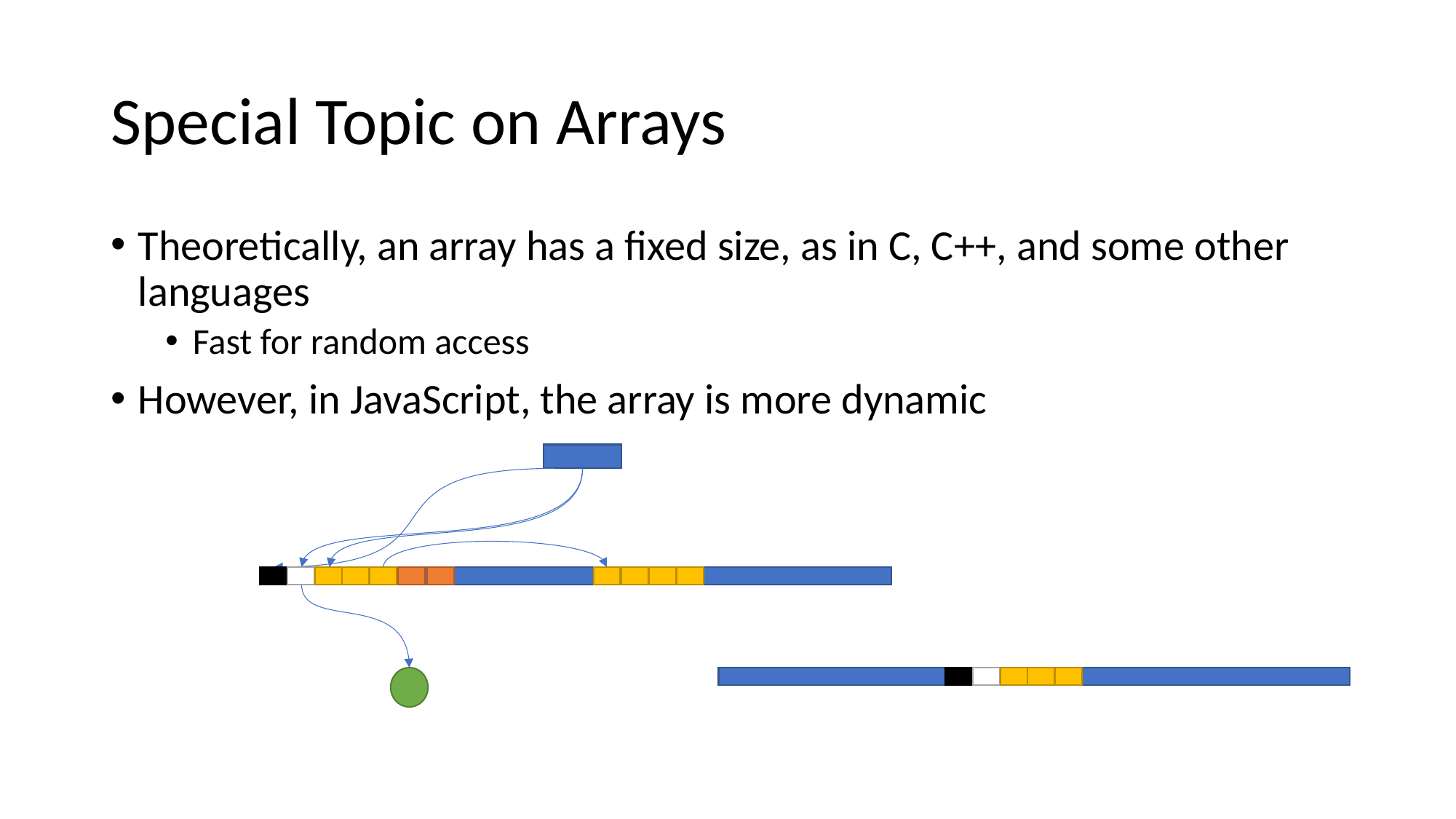

# Special Topic on Arrays
Theoretically, an array has a fixed size, as in C, C++, and some other languages
Fast for random access
However, in JavaScript, the array is more dynamic